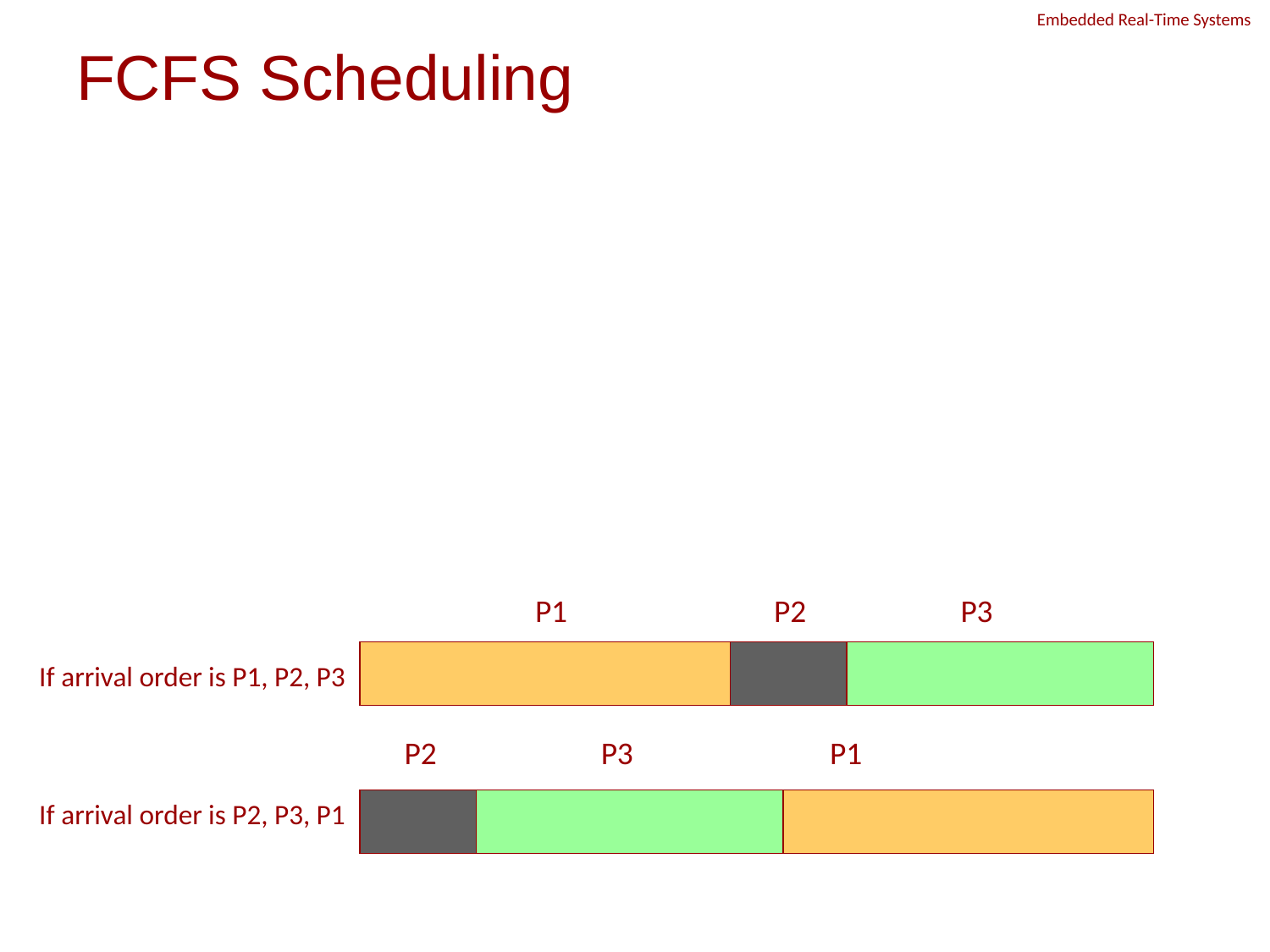

# FCFS Scheduling
First­come, first­served (FCFS)
The first task that arrives at the request queue is executed first, the second task is executed second and so on
Just like standing in line for a roller­coaster ride

FCFS can make the wait time for a process very long
Process 		Total Run Time
P1        	 	12 seconds
P2 		   	3 seconds
P3 		   	8 seconds
P1
P2
P3

If arrival order is P1, P2, P3
P2
P3
P1
If arrival order is P2, P3, P1